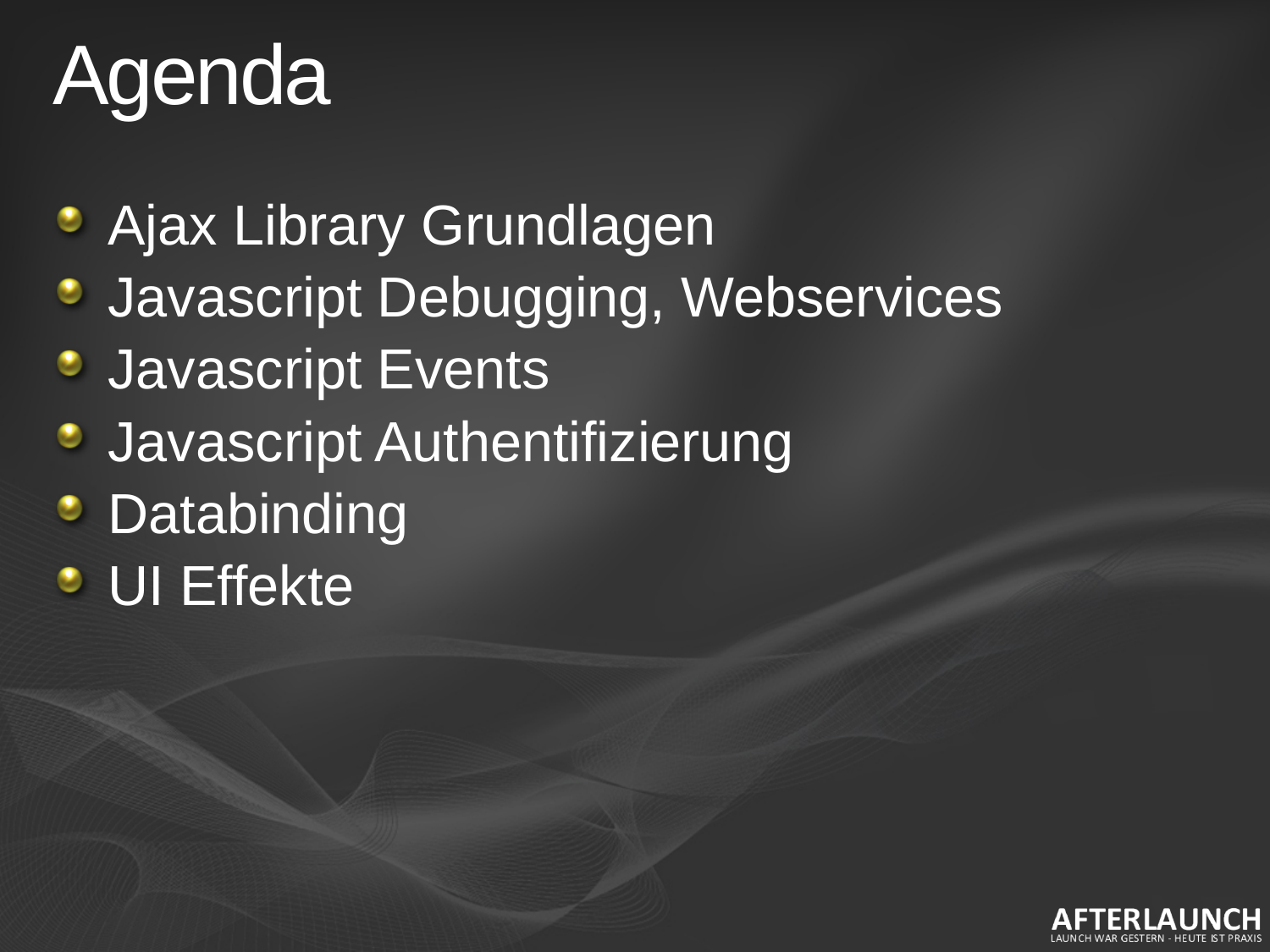

# Agenda
Ajax Library Grundlagen
Javascript Debugging, Webservices
Javascript Events
Javascript Authentifizierung
Databinding
UI Effekte